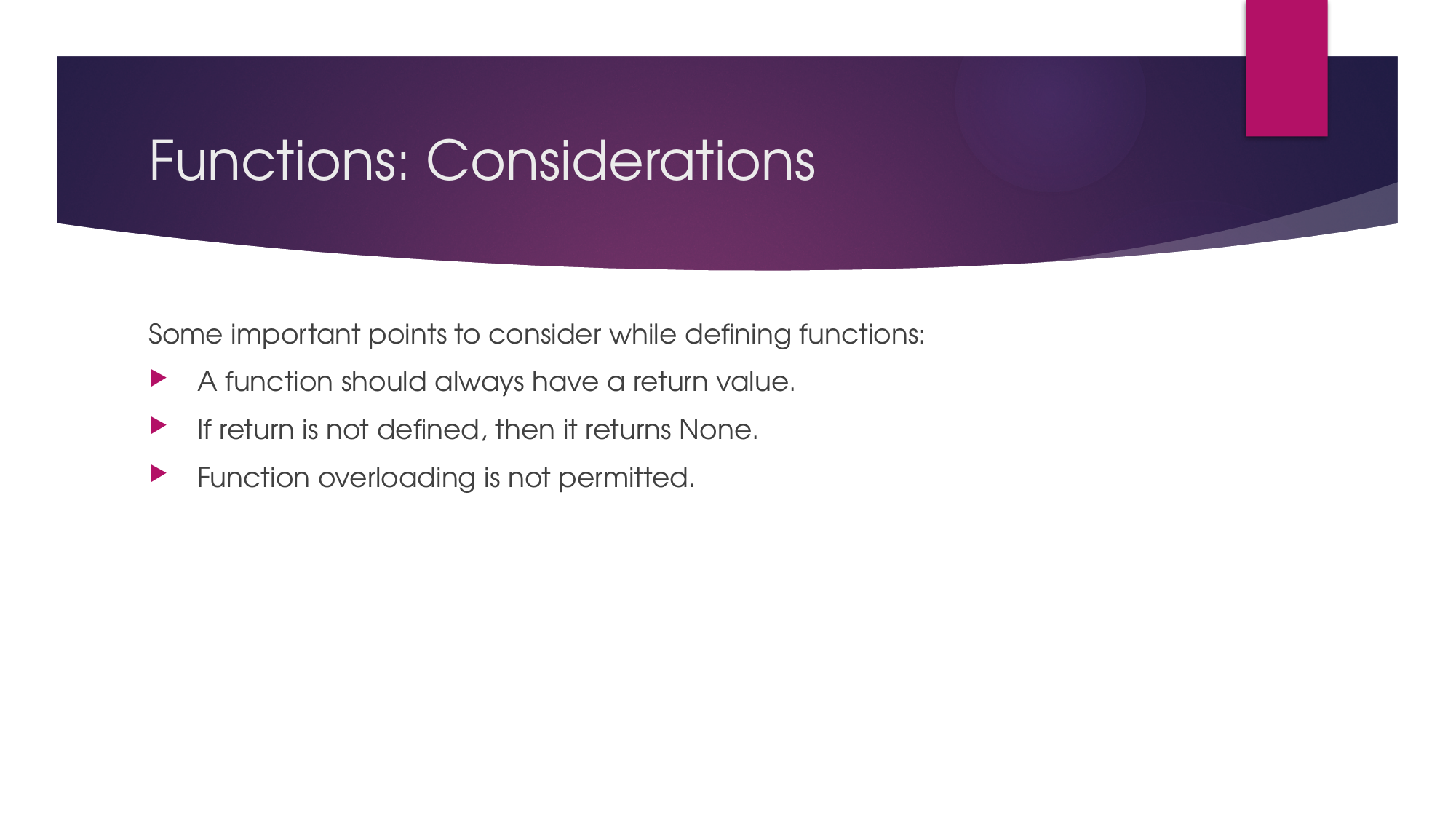

# Functions: Considerations
Some important points to consider while defining functions:
 A function should always have a return value.
 If return is not defined, then it returns None.
 Function overloading is not permitted.